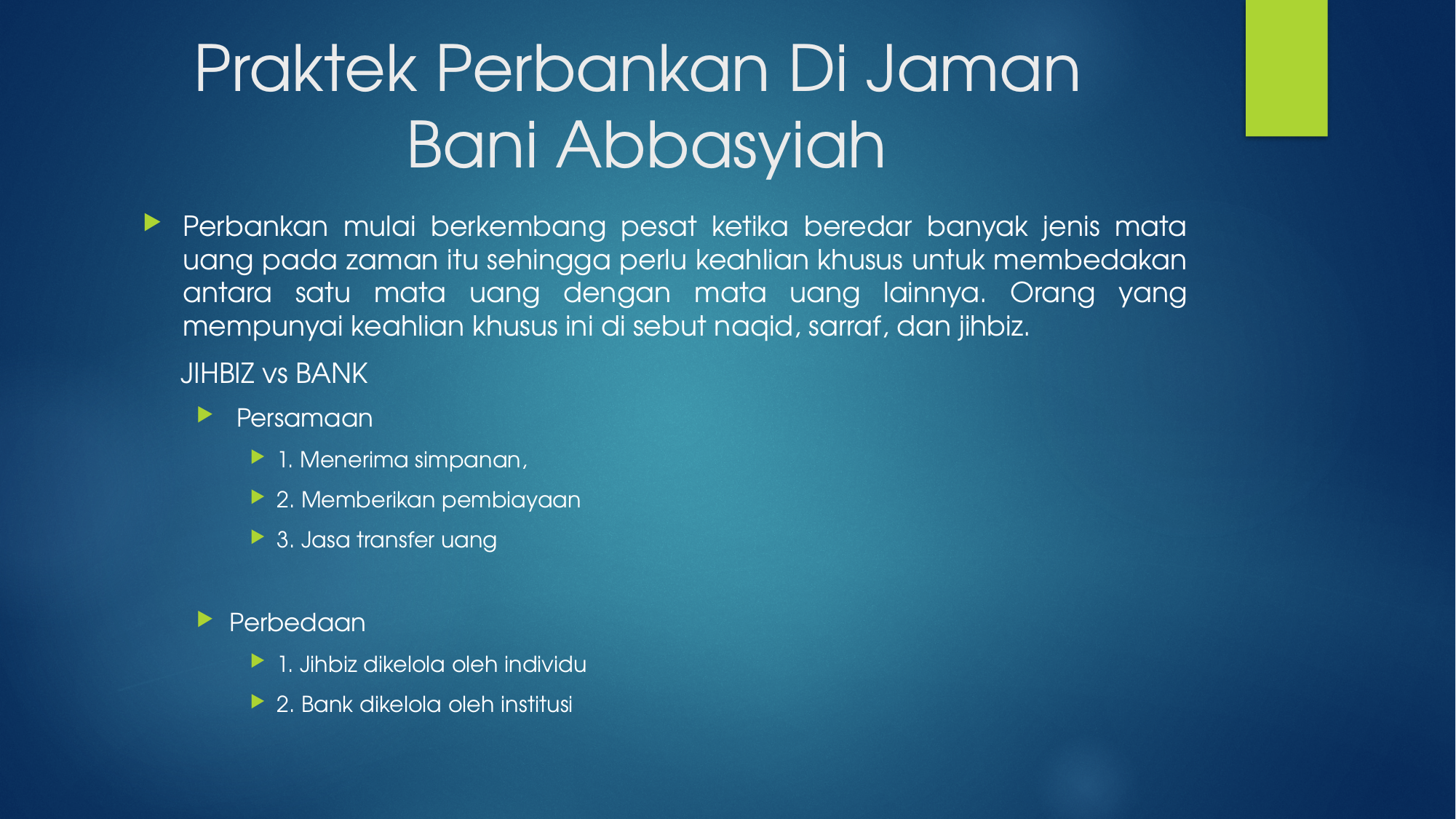

# Praktek Perbankan Di Jaman Bani Abbasyiah
Perbankan mulai berkembang pesat ketika beredar banyak jenis mata uang pada zaman itu sehingga perlu keahlian khusus untuk membedakan antara satu mata uang dengan mata uang lainnya. Orang yang mempunyai keahlian khusus ini di sebut naqid, sarraf, dan jihbiz.
     JIHBIZ vs BANK
 Persamaan
1. Menerima simpanan,
2. Memberikan pembiayaan
3. Jasa transfer uang

Perbedaan
1. Jihbiz dikelola oleh individu
2. Bank dikelola oleh institusi